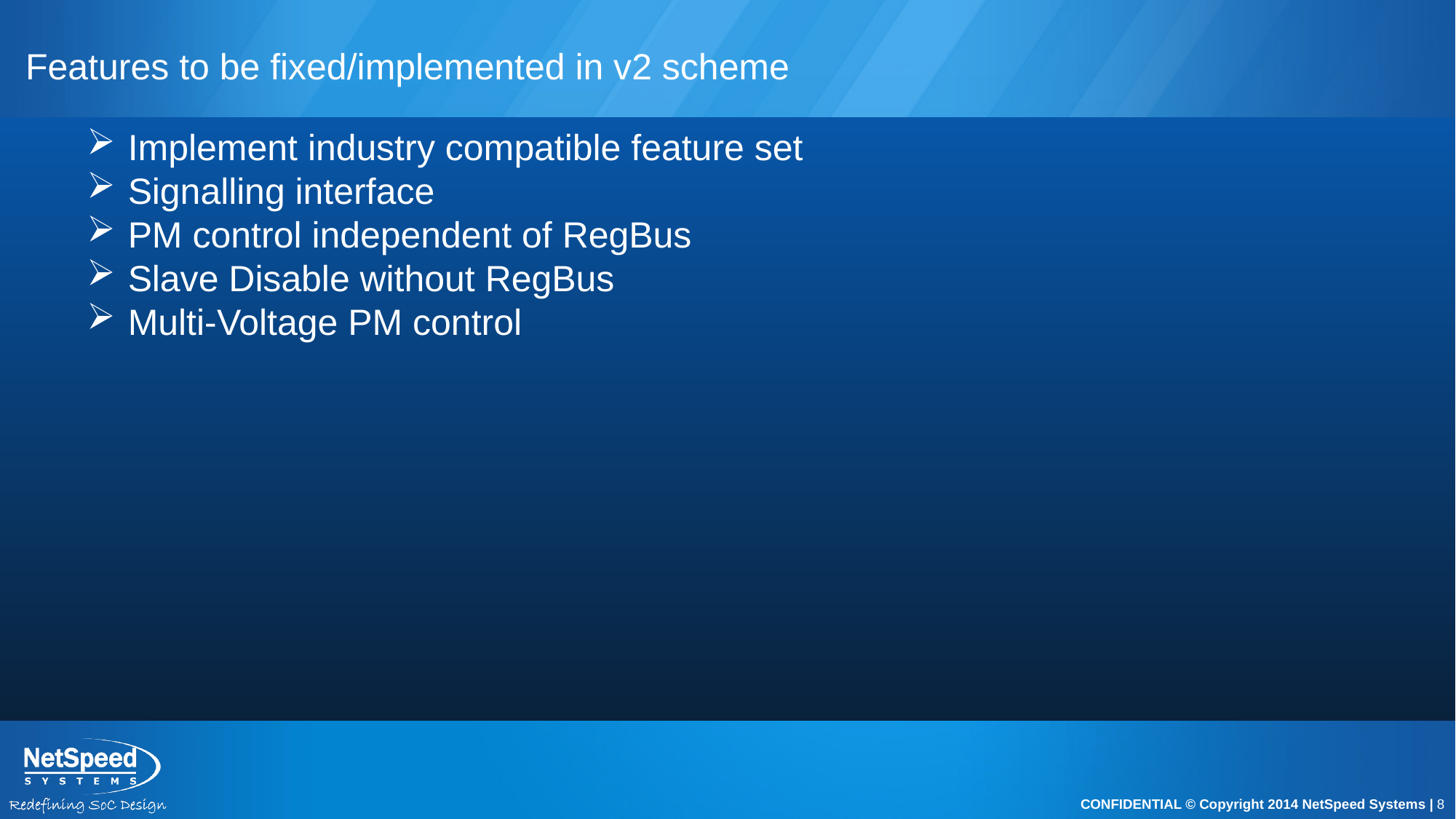

# Features to be fixed/implemented in v2 scheme

Implement industry compatible feature set
Signalling interface
PM control independent of RegBus
Slave Disable without RegBus
Multi-Voltage PM control